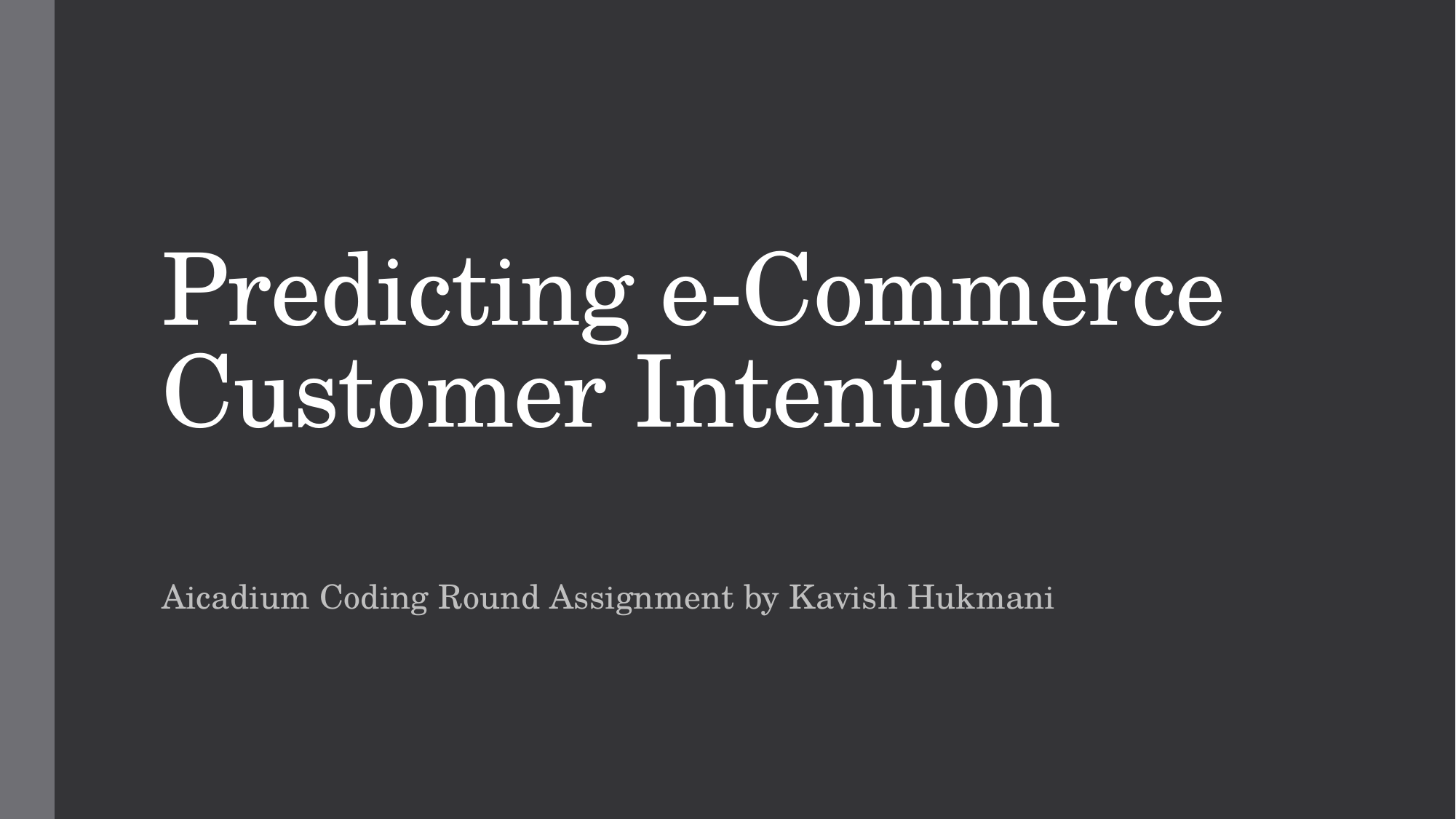

# Predicting e-Commerce Customer Intention
Aicadium Coding Round Assignment by Kavish Hukmani